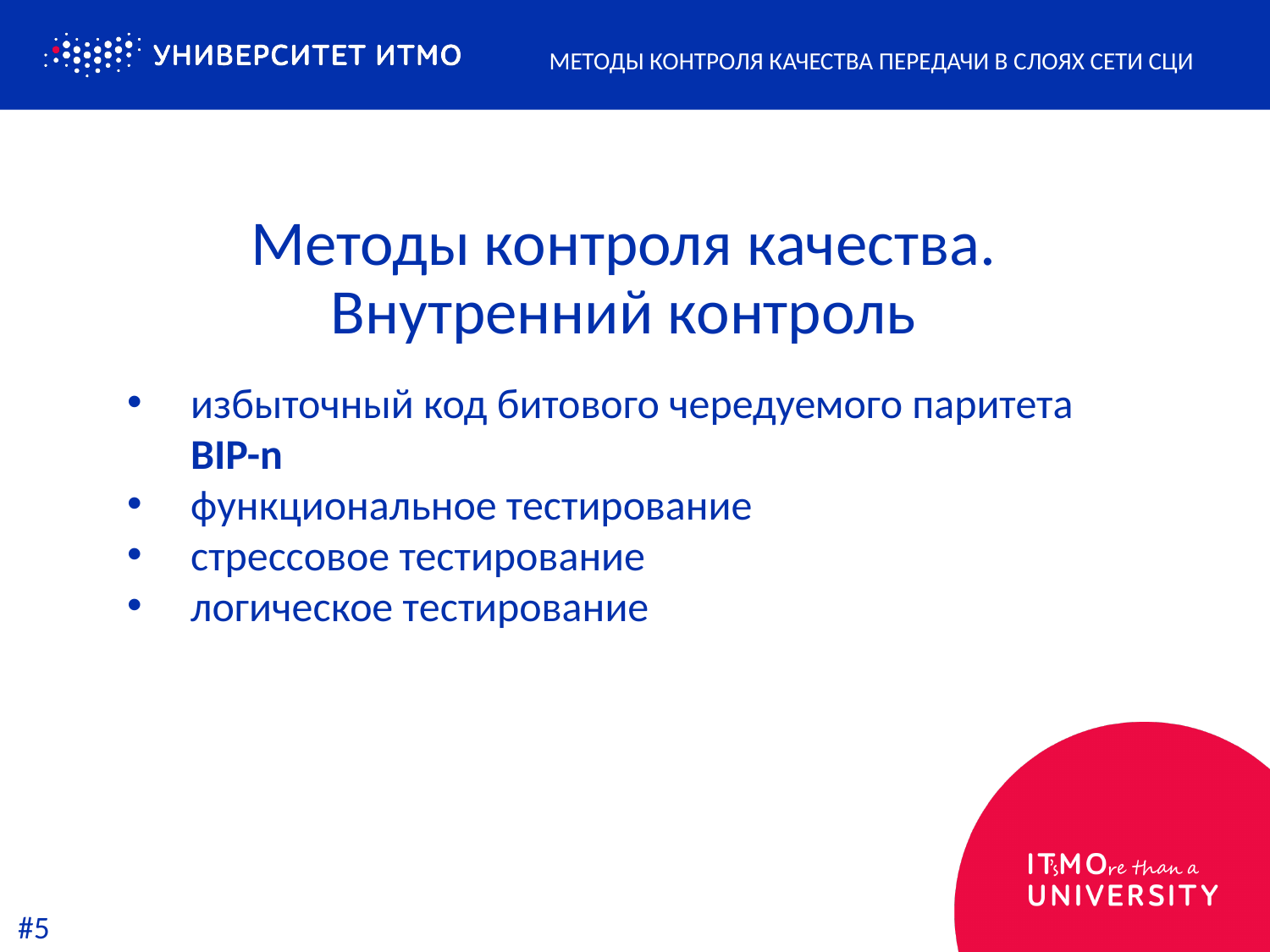

Методы контроля качества передачи в слоях сети СЦИ
Методы контроля качества. Внутренний контроль
избыточный код битового чередуемого паритета BIP-n
функциональное тестирование
стрессовое тестирование
логическое тестирование

#5